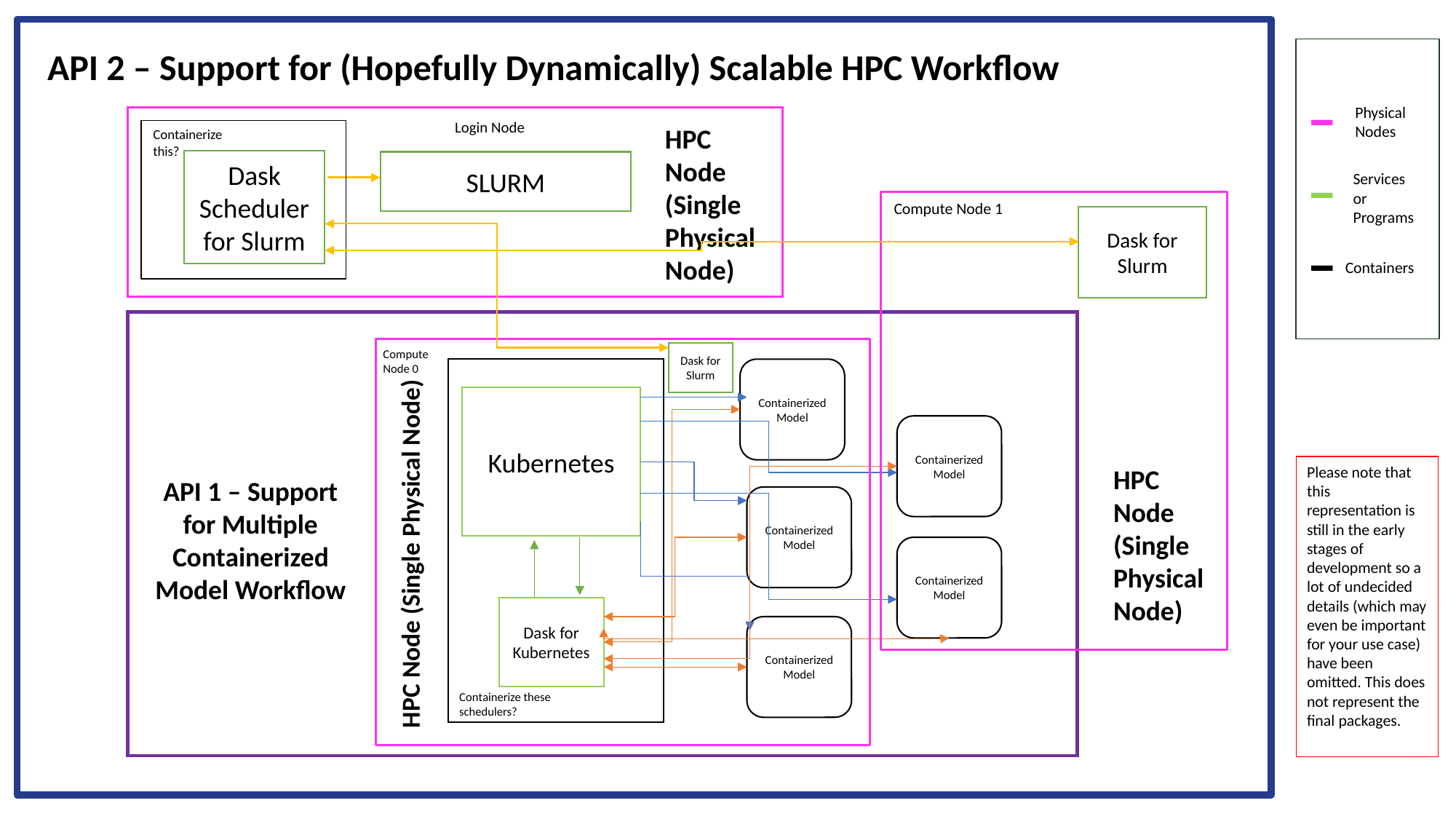

API 2 – Support for (Hopefully Dynamically) Scalable HPC Workflow
–
–
–
Physical Nodes

Login Node
HPC Node (Single Physical Node)

Containerize this?
Dask Scheduler for Slurm
SLURM
Services or Programs
Compute Node 1
Dask for Slurm

Containers

Compute Node 0
Dask for Slurm

Containerized
Model
Kubernetes
Containerized
Model
HPC Node (Single Physical Node)
Please note that this representation is still in the early stages of development so a lot of undecided details (which may even be important for your use case) have been omitted. This does not represent the final packages.

API 1 – Support for Multiple Containerized Model Workflow

Containerized
Model
HPC Node (Single Physical Node)
Containerized
Model
Dask for Kubernetes
Containerized
Model
Containerize these schedulers?